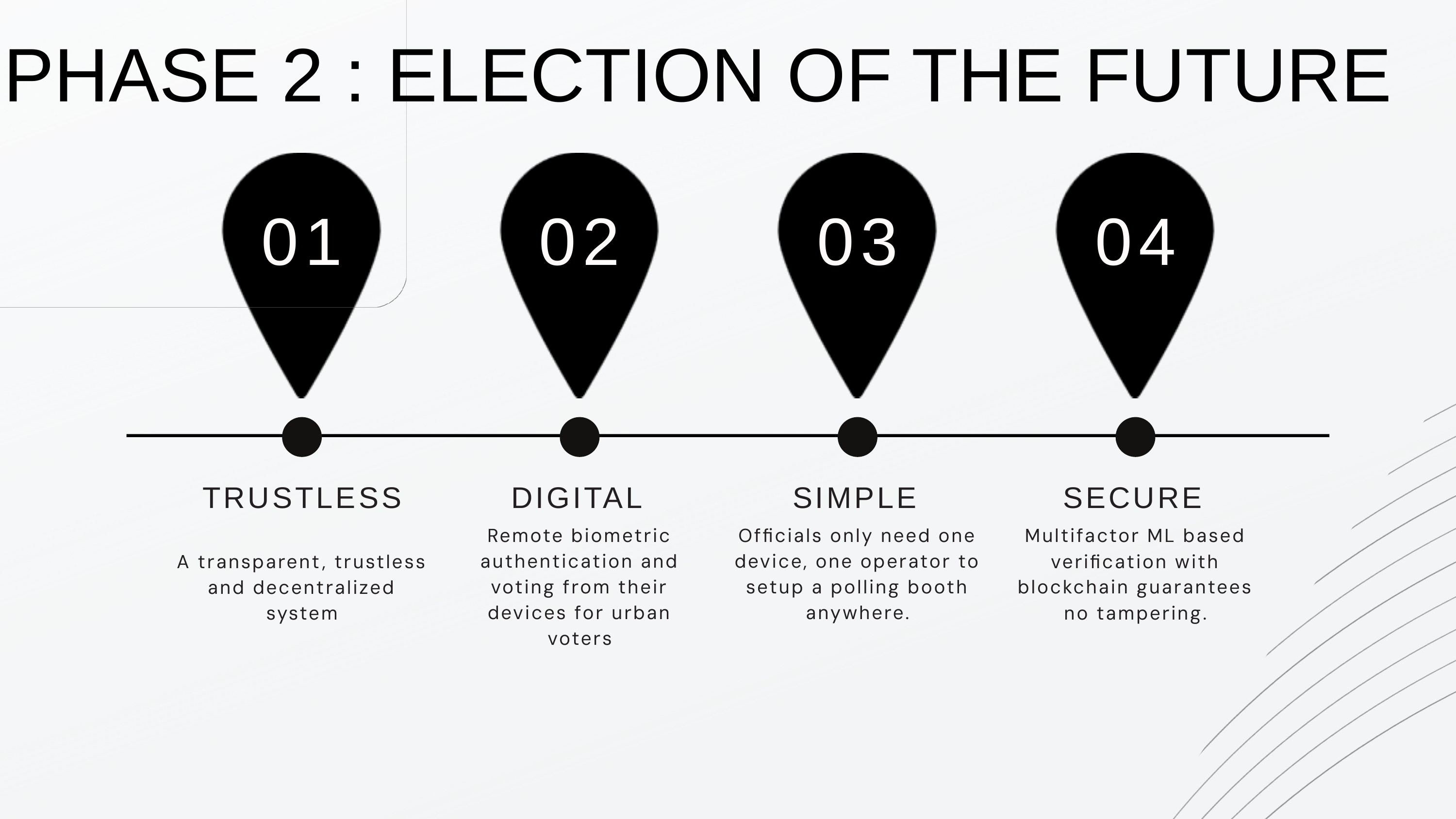

PHASE 2 : ELECTION OF THE FUTURE

01
02
03
04

TRUSTLESS
DIGITAL
SIMPLE
SECURE
Remote biometric authentication and voting from their devices for urban voters

Officials only need one device, one operator to setup a polling booth anywhere.

Multifactor ML based verification with blockchain guarantees no tampering.

A transparent, trustless and decentralized system